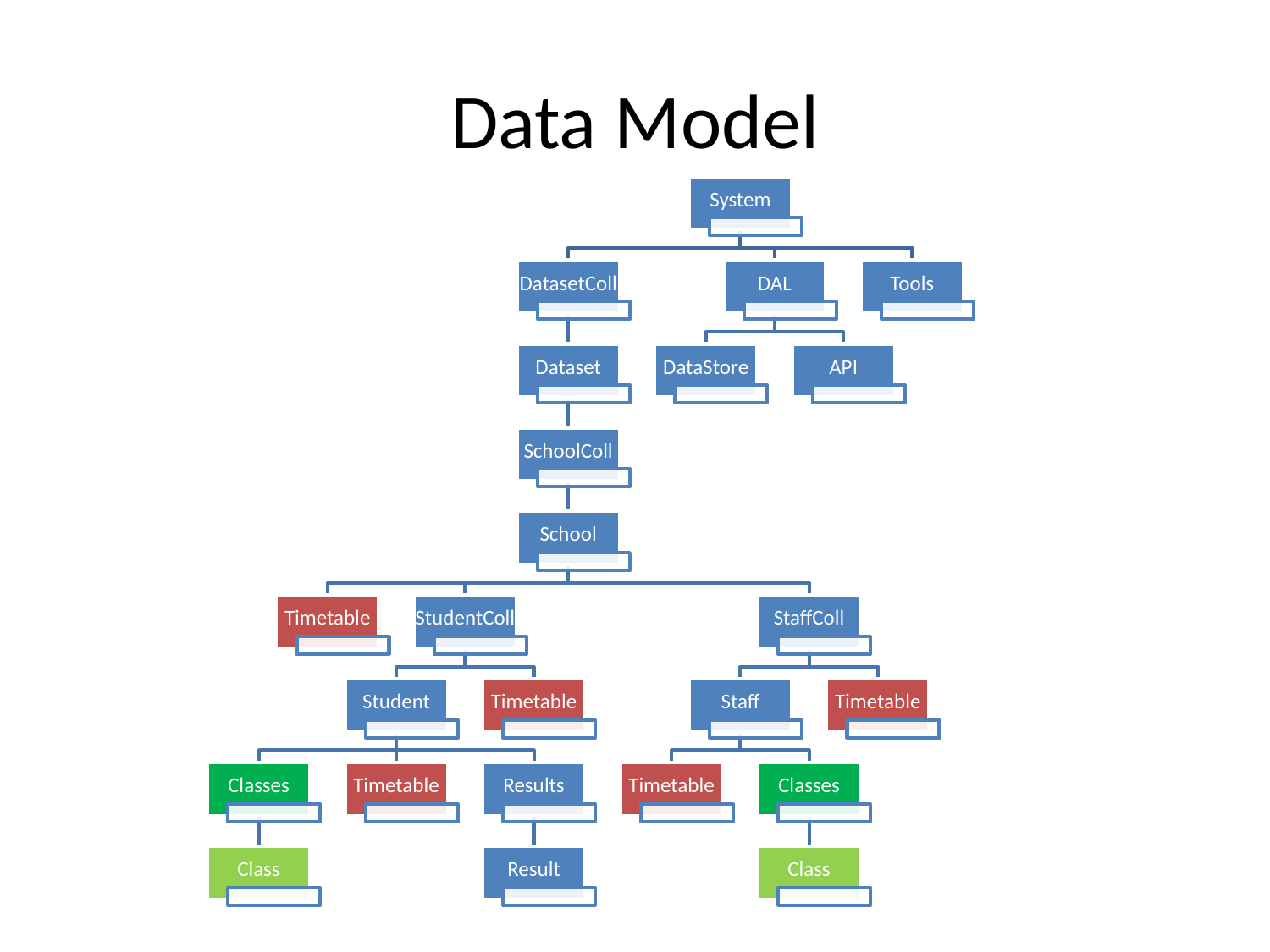

# Data Model
System

DatasetColl

Dataset

SchoolColl

School

Timetable

StudentColl

Student

Classes

Class

Timetable

Results

Result

Timetable

StaffColl

Staff

Timetable

Classes

Class

Timetable

DAL

DataStore

API

Tools